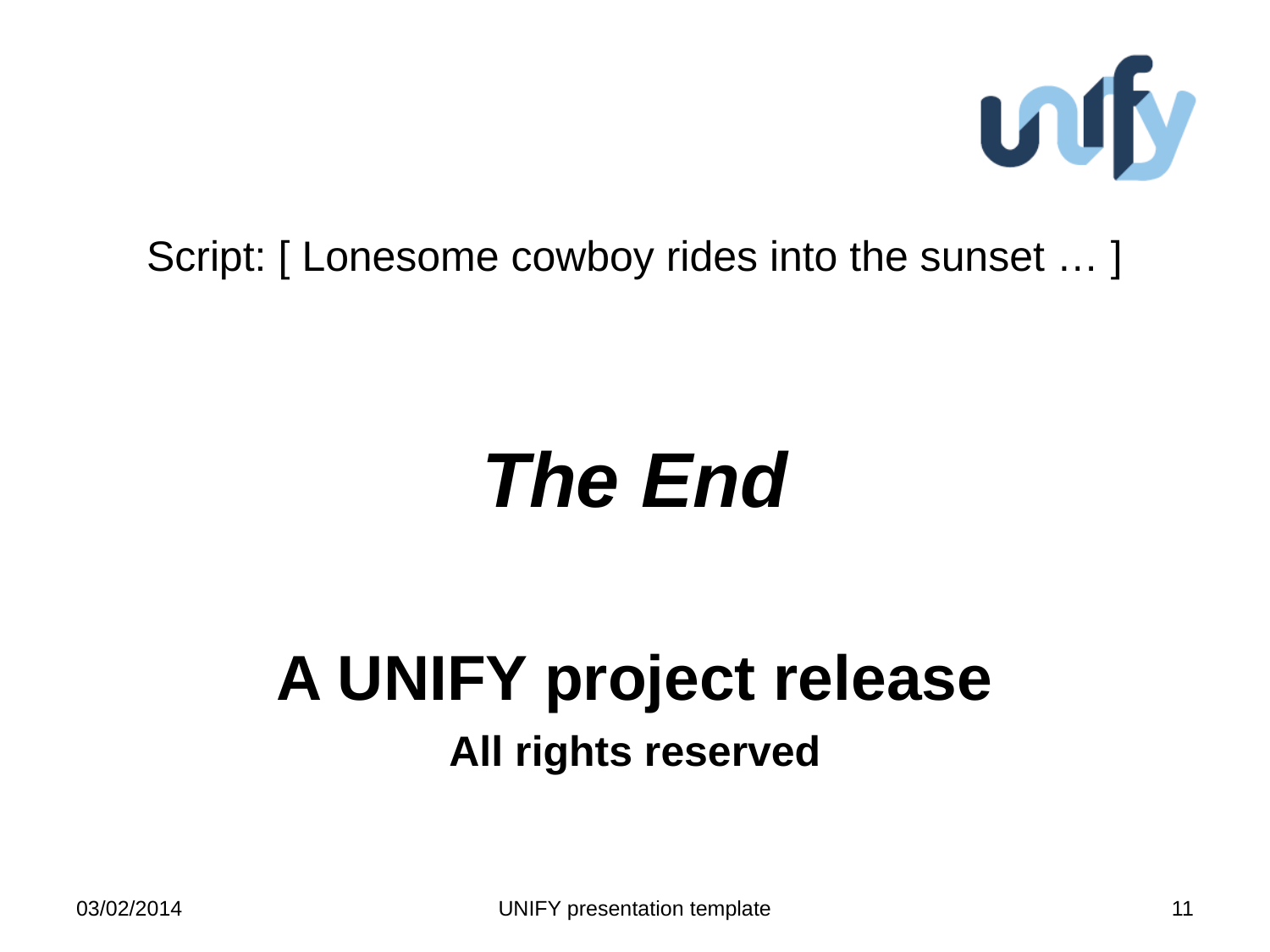

#
Script: [ Lonesome cowboy rides into the sunset … ]

The End

A UNIFY project release
All rights reserved
03/02/2014
UNIFY presentation template
11